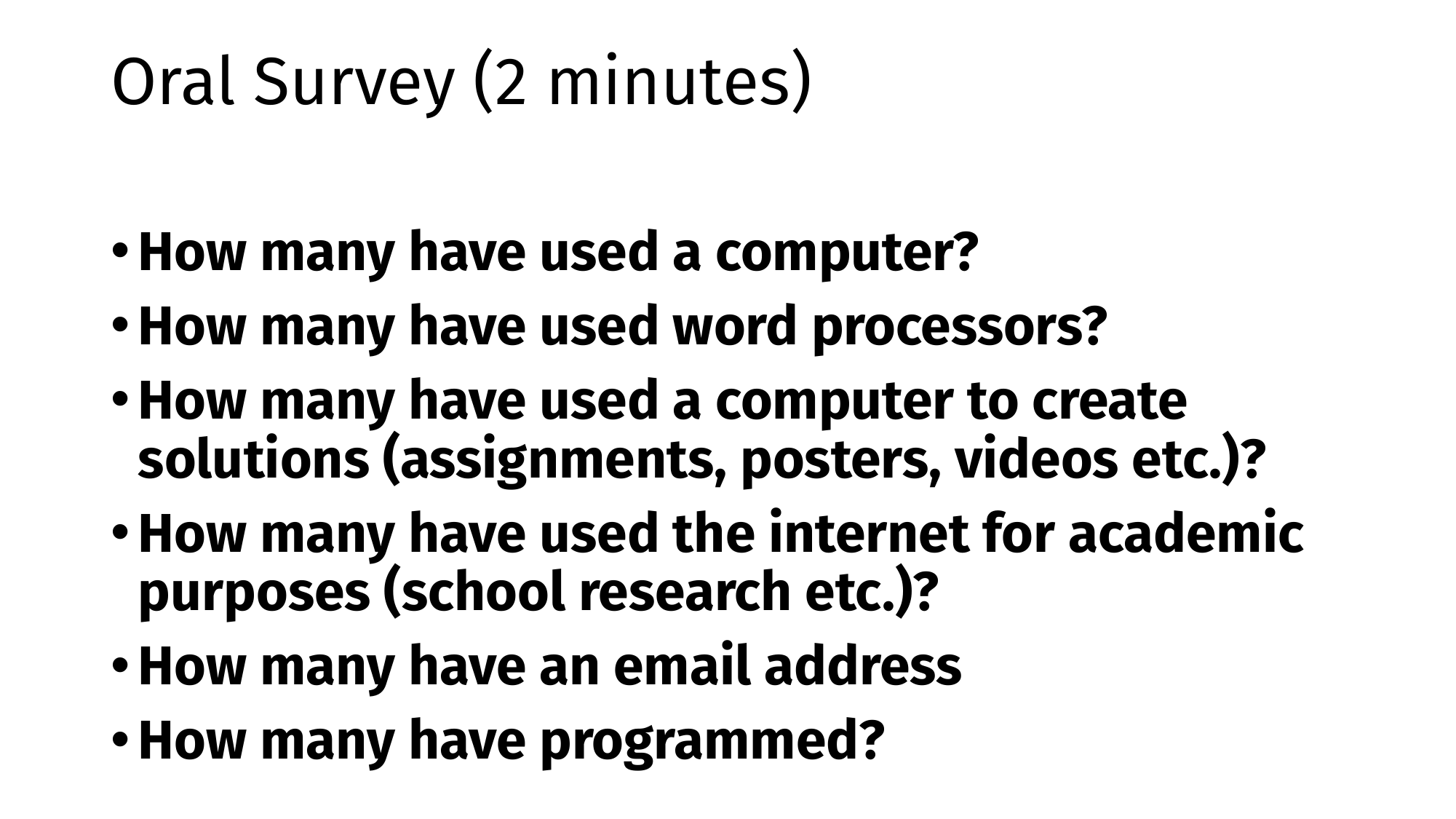

# Oral Survey (2 minutes)
How many have used a computer?
How many have used word processors?
How many have used a computer to create solutions (assignments, posters, videos etc.)?
How many have used the internet for academic purposes (school research etc.)?
How many have an email address
How many have programmed?